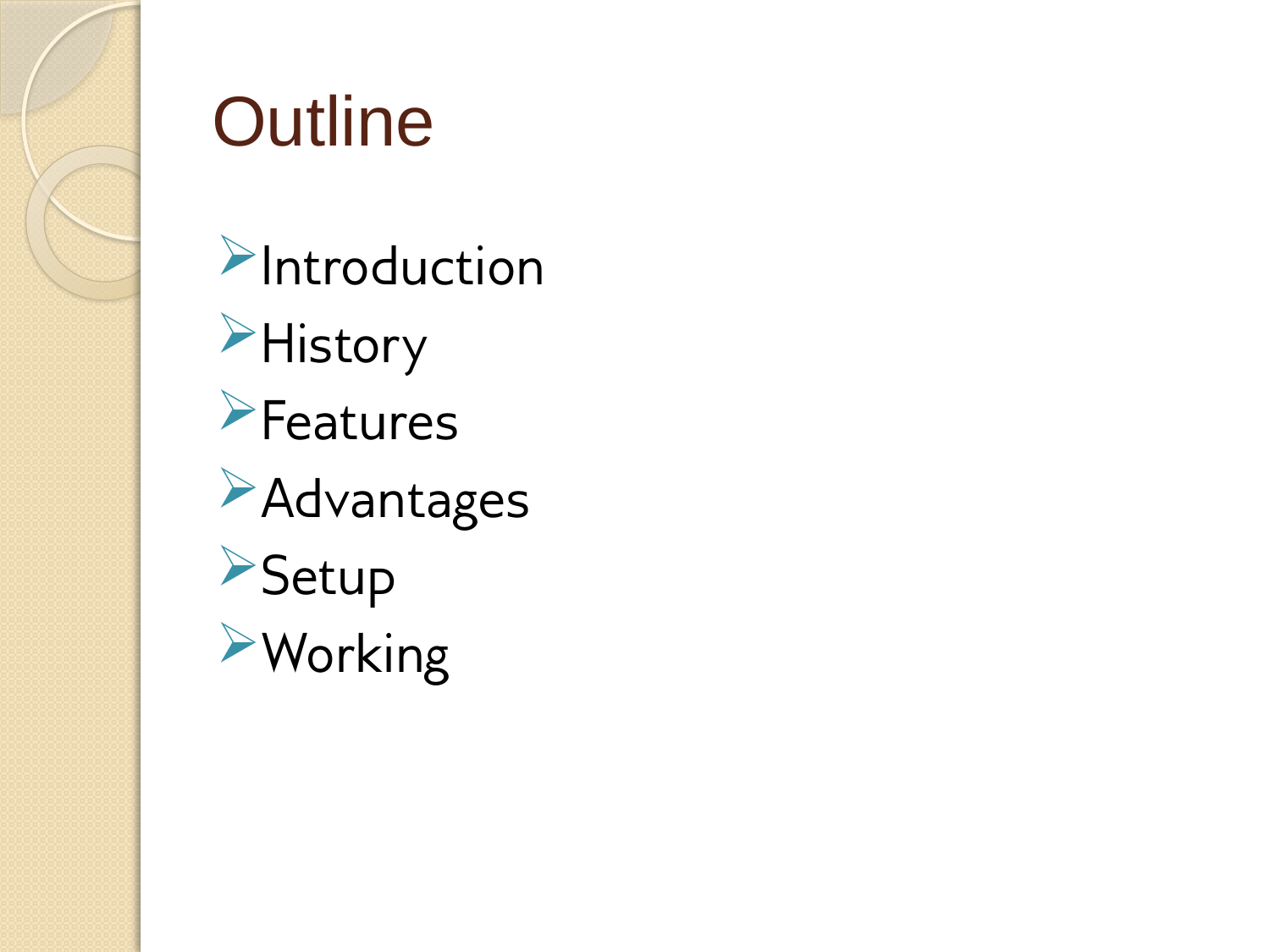

# Outline
Introduction
History
Features
Advantages
Setup
Working